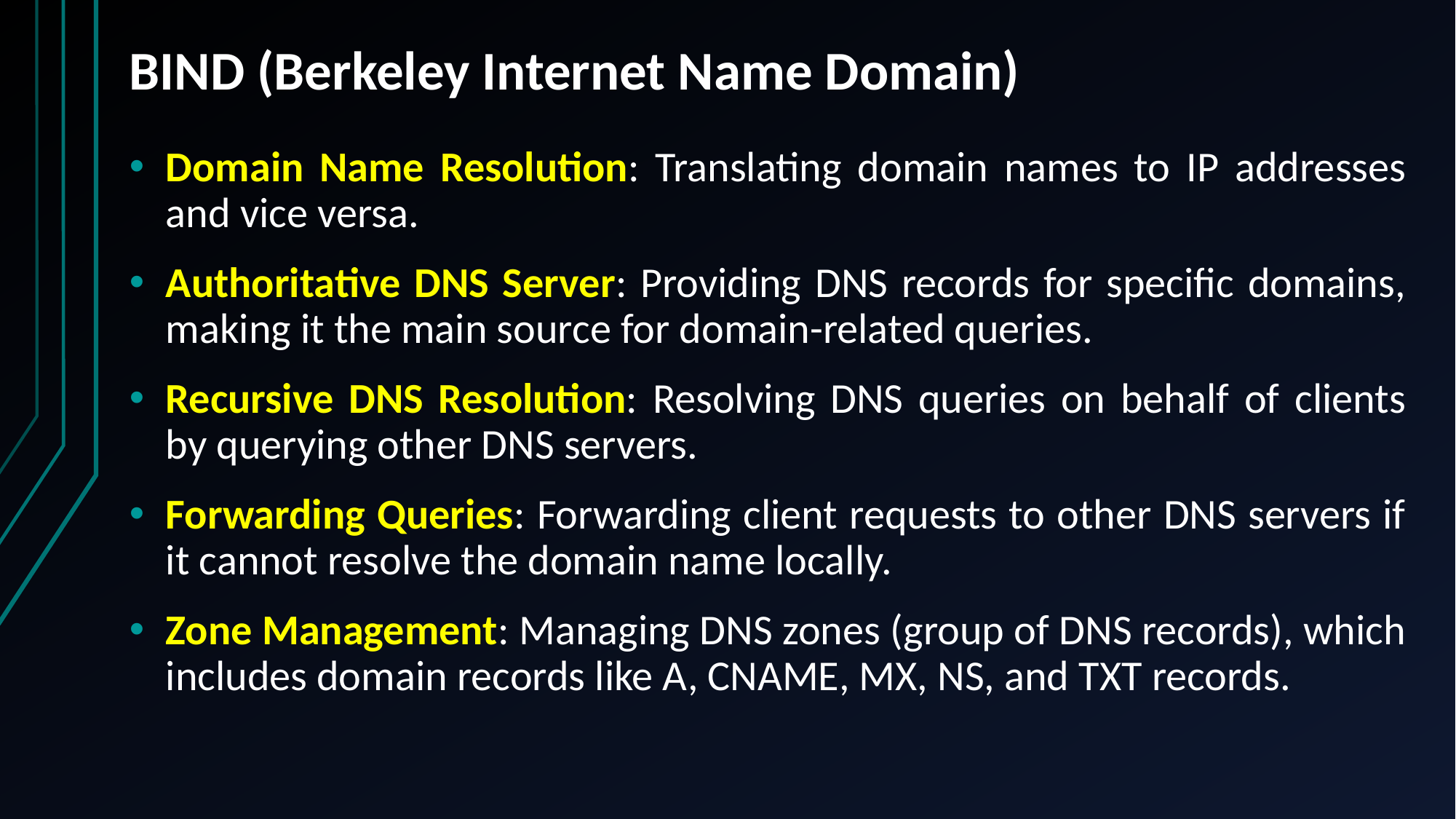

# BIND (Berkeley Internet Name Domain)
Domain Name Resolution: Translating domain names to IP addresses and vice versa.
Authoritative DNS Server: Providing DNS records for specific domains, making it the main source for domain-related queries.
Recursive DNS Resolution: Resolving DNS queries on behalf of clients by querying other DNS servers.
Forwarding Queries: Forwarding client requests to other DNS servers if it cannot resolve the domain name locally.
Zone Management: Managing DNS zones (group of DNS records), which includes domain records like A, CNAME, MX, NS, and TXT records.